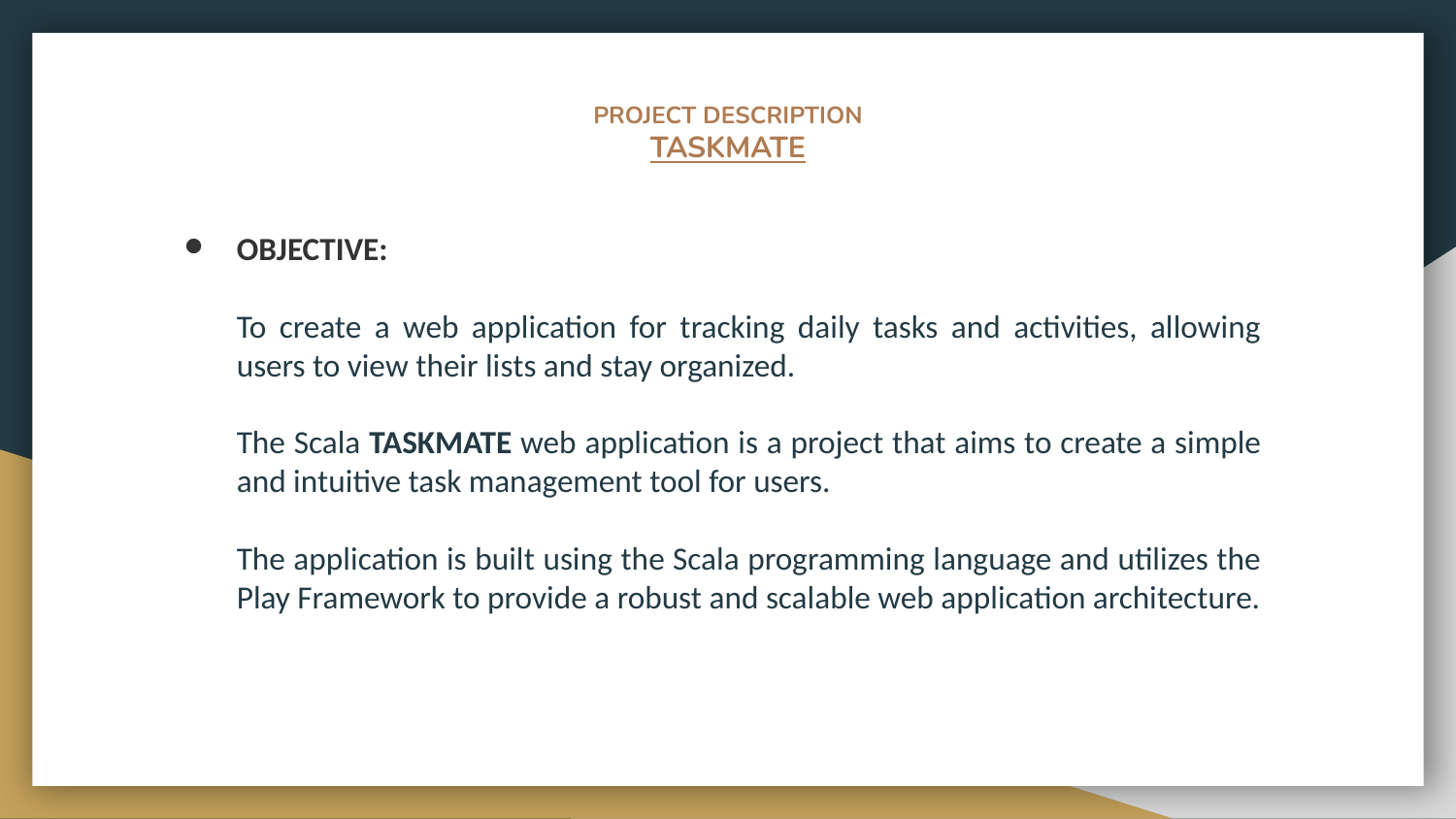

# PROJECT DESCRIPTION
TASKMATE

OBJECTIVE:

To create a web application for tracking daily tasks and activities, allowing users to view their lists and stay organized.

The Scala TASKMATE web application is a project that aims to create a simple and intuitive task management tool for users.

The application is built using the Scala programming language and utilizes the Play Framework to provide a robust and scalable web application architecture.